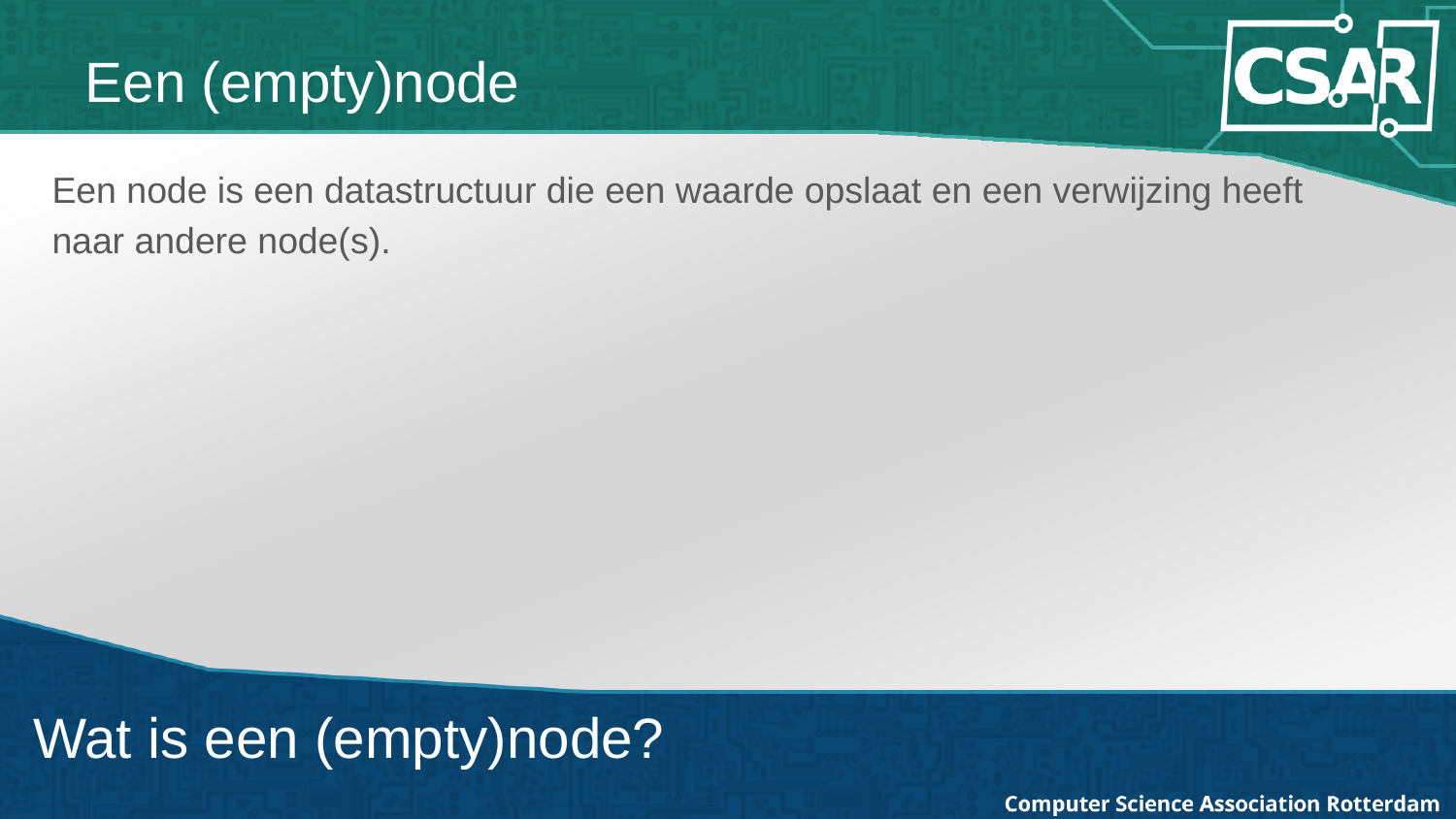

# Een (empty)node
Een node is een datastructuur die een waarde opslaat en een verwijzing heeft naar andere node(s).

Wat is een (empty)node?